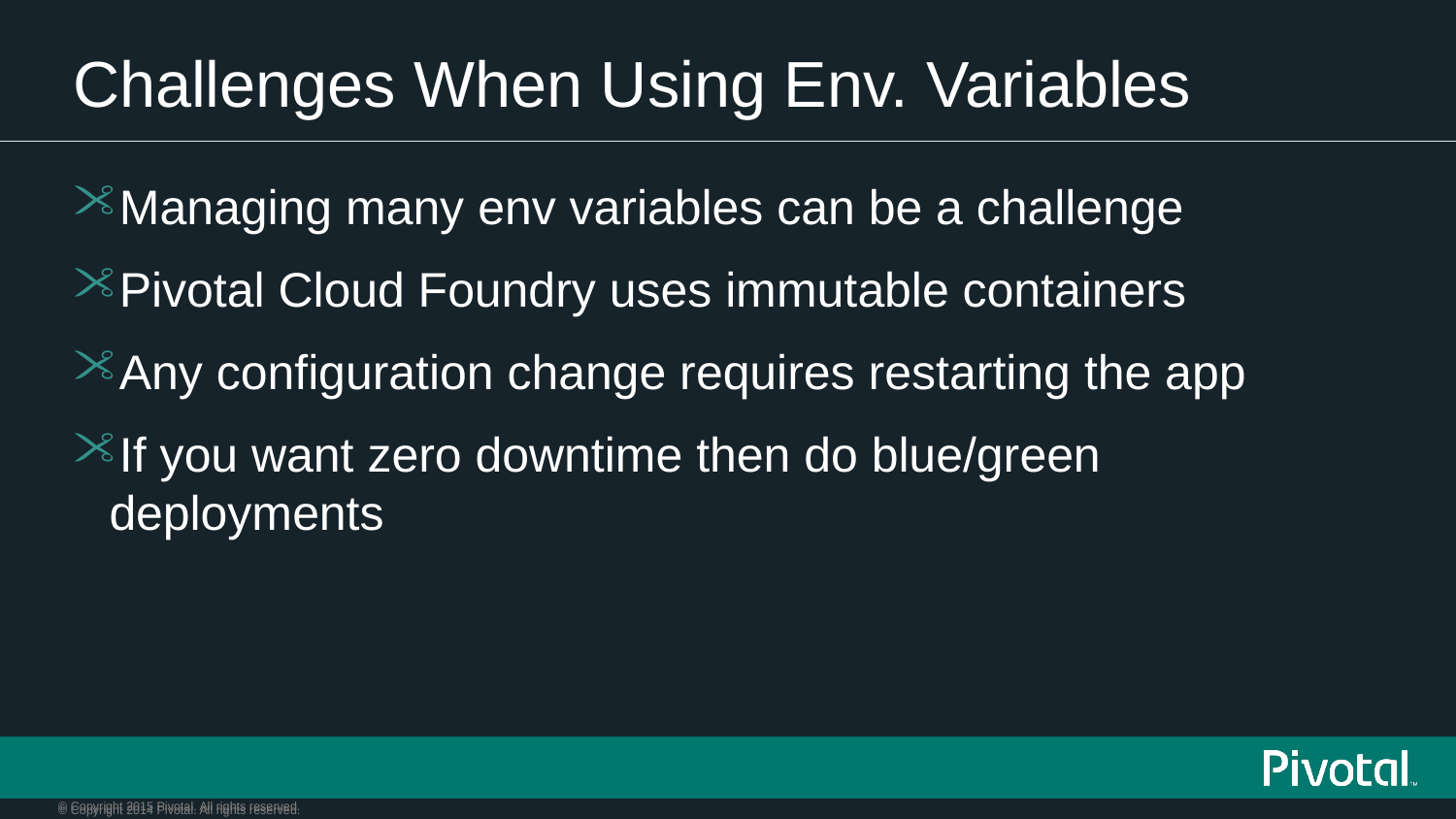

# Challenges When Using Env. Variables
Managing many env variables can be a challenge
Pivotal Cloud Foundry uses immutable containers
Any configuration change requires restarting the app
If you want zero downtime then do blue/green deployments